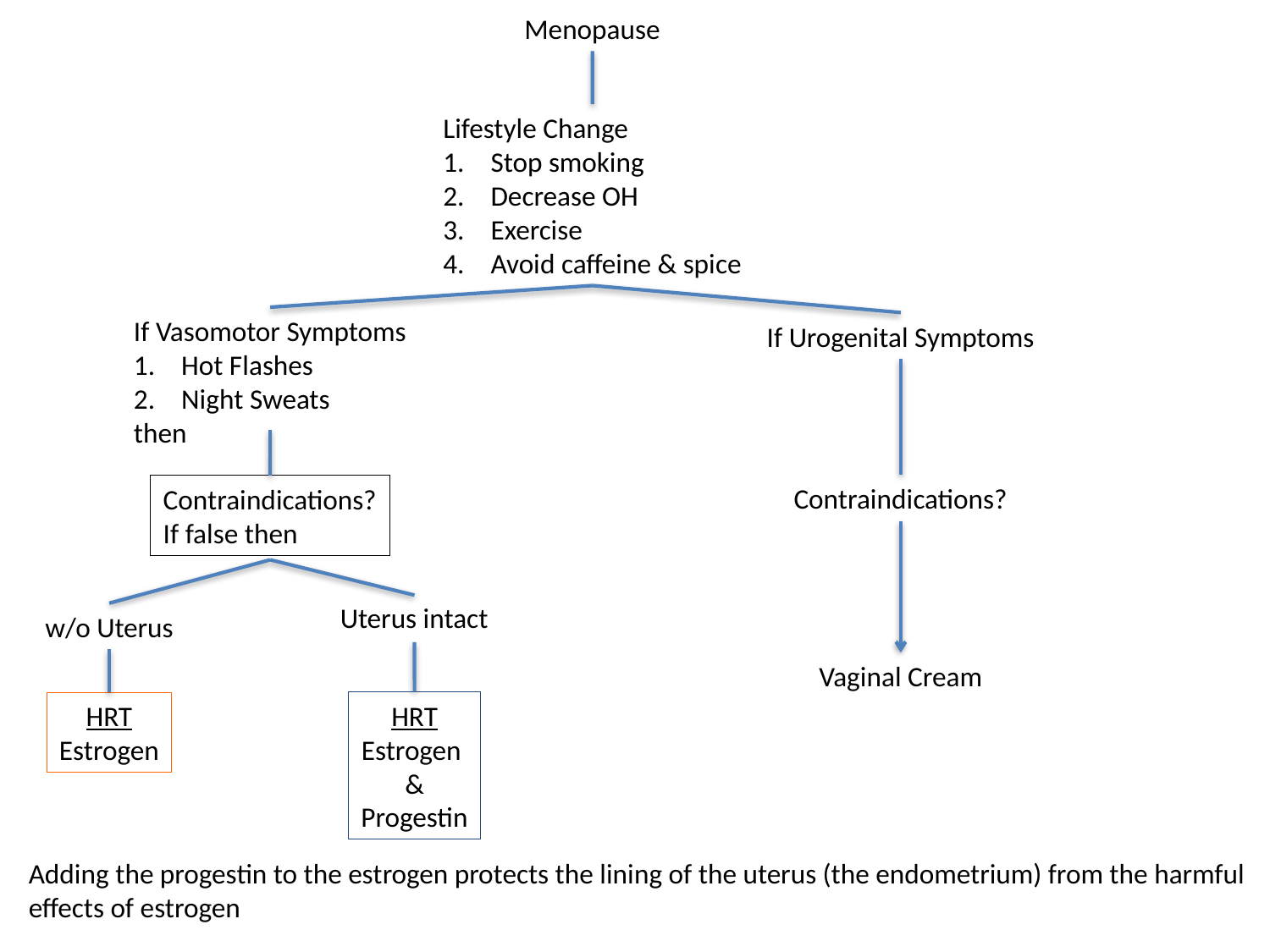

Menopause
Lifestyle Change
Stop smoking
Decrease OH
Exercise
Avoid caffeine & spice
If Vasomotor Symptoms
Hot Flashes
Night Sweats
then
If Urogenital Symptoms
Contraindications?
Contraindications?
If false then
Uterus intact
w/o Uterus
Vaginal Cream
HRT
Estrogen
&
Progestin
HRT
Estrogen
Adding the progestin to the estrogen protects the lining of the uterus (the endometrium) from the harmful effects of estrogen